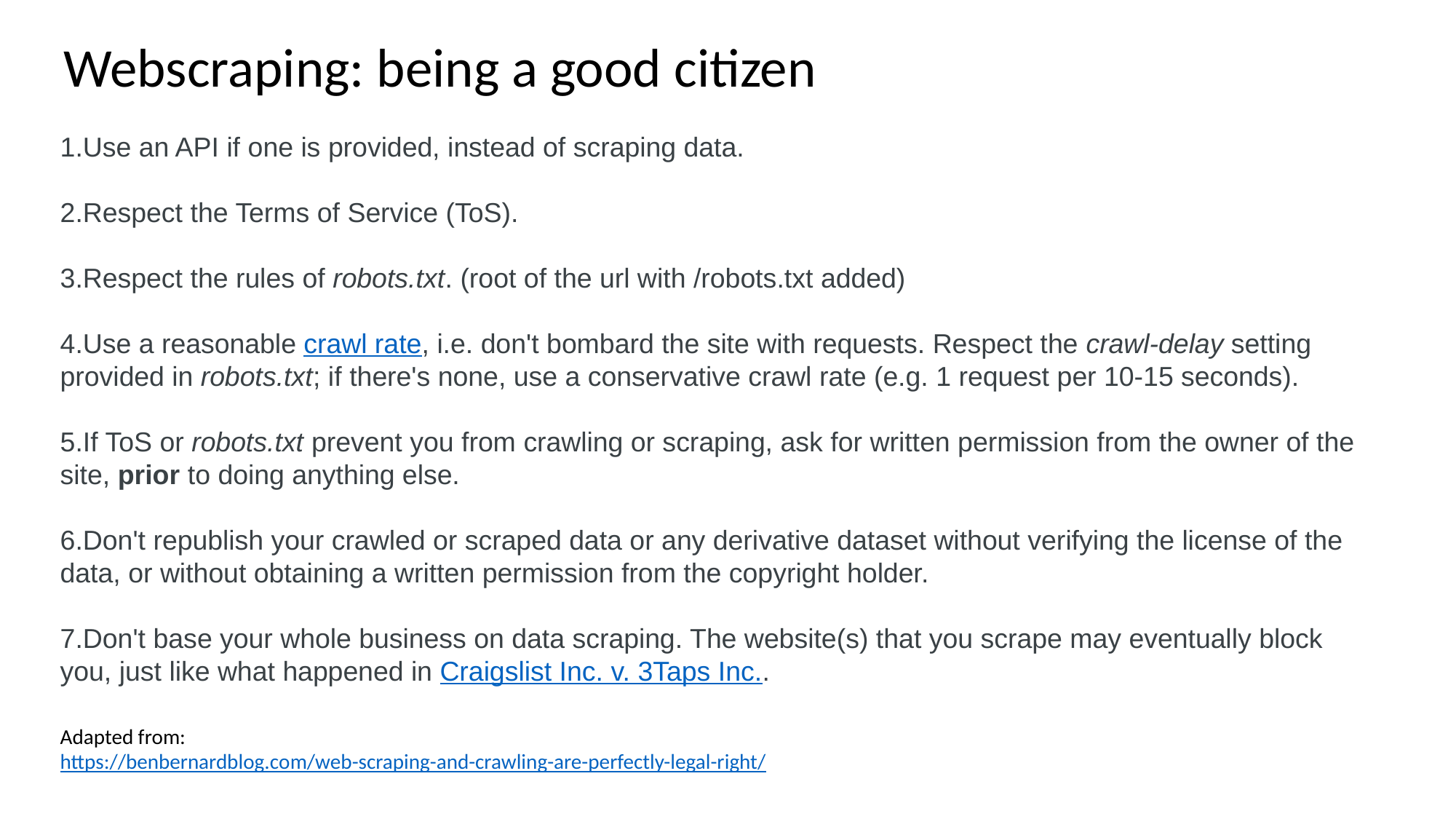

Webscraping: being a good citizen
Use an API if one is provided, instead of scraping data.

Respect the Terms of Service (ToS).

Respect the rules of robots.txt. (root of the url with /robots.txt added)

Use a reasonable crawl rate, i.e. don't bombard the site with requests. Respect the crawl-delay setting provided in robots.txt; if there's none, use a conservative crawl rate (e.g. 1 request per 10-15 seconds).

If ToS or robots.txt prevent you from crawling or scraping, ask for written permission from the owner of the site, prior to doing anything else.

Don't republish your crawled or scraped data or any derivative dataset without verifying the license of the data, or without obtaining a written permission from the copyright holder.

Don't base your whole business on data scraping. The website(s) that you scrape may eventually block you, just like what happened in Craigslist Inc. v. 3Taps Inc..
Adapted from:
https://benbernardblog.com/web-scraping-and-crawling-are-perfectly-legal-right/